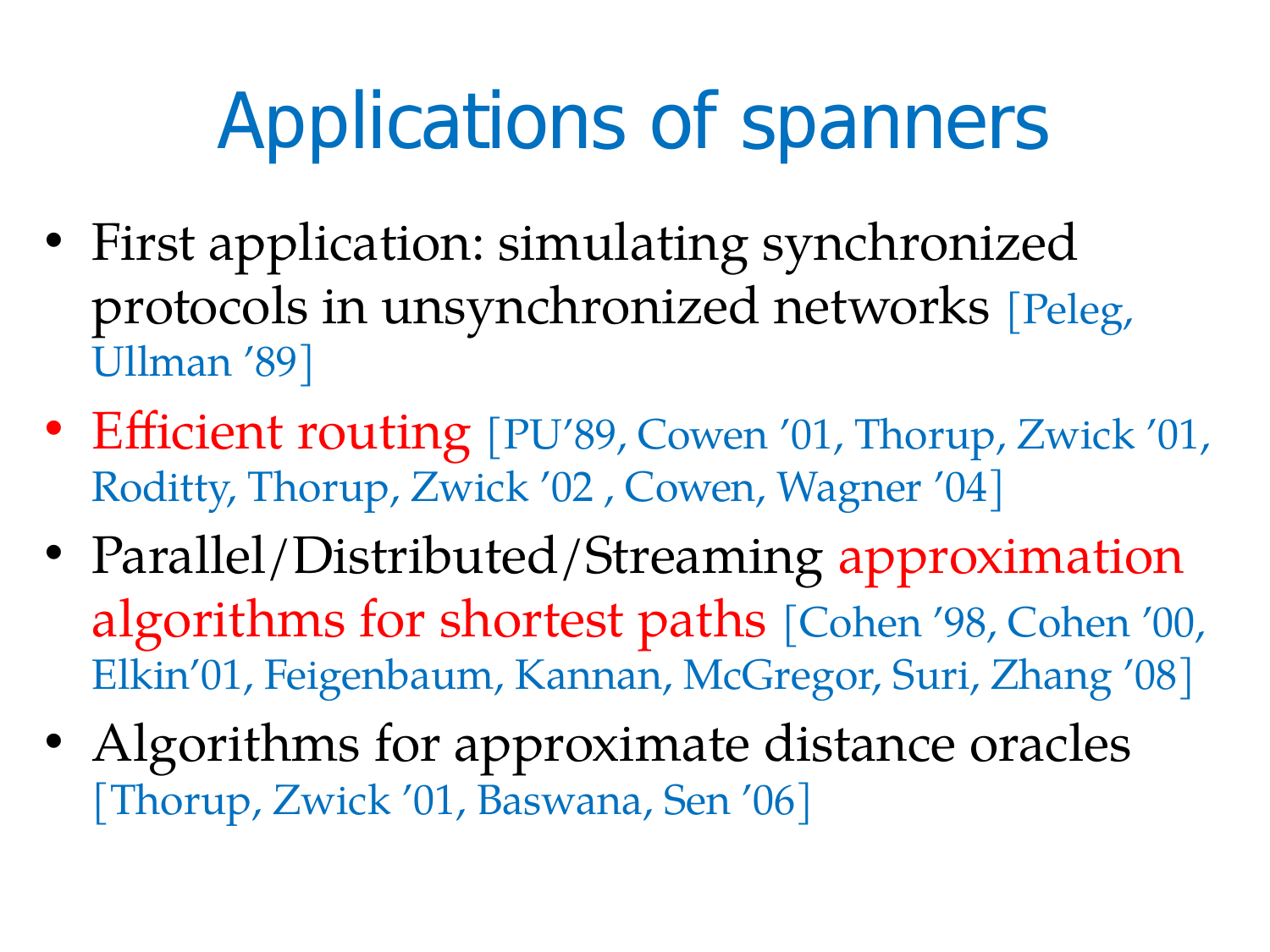

# Applications of spanners
First application: simulating synchronized protocols in unsynchronized networks [Peleg, Ullman ’89]
Efficient routing [PU’89, Cowen ’01, Thorup, Zwick ’01, Roditty, Thorup, Zwick ’02 , Cowen, Wagner ’04]
Parallel/Distributed/Streaming approximation algorithms for shortest paths [Cohen ’98, Cohen ’00, Elkin’01, Feigenbaum, Kannan, McGregor, Suri, Zhang ’08]
Algorithms for approximate distance oracles [Thorup, Zwick ’01, Baswana, Sen ’06]